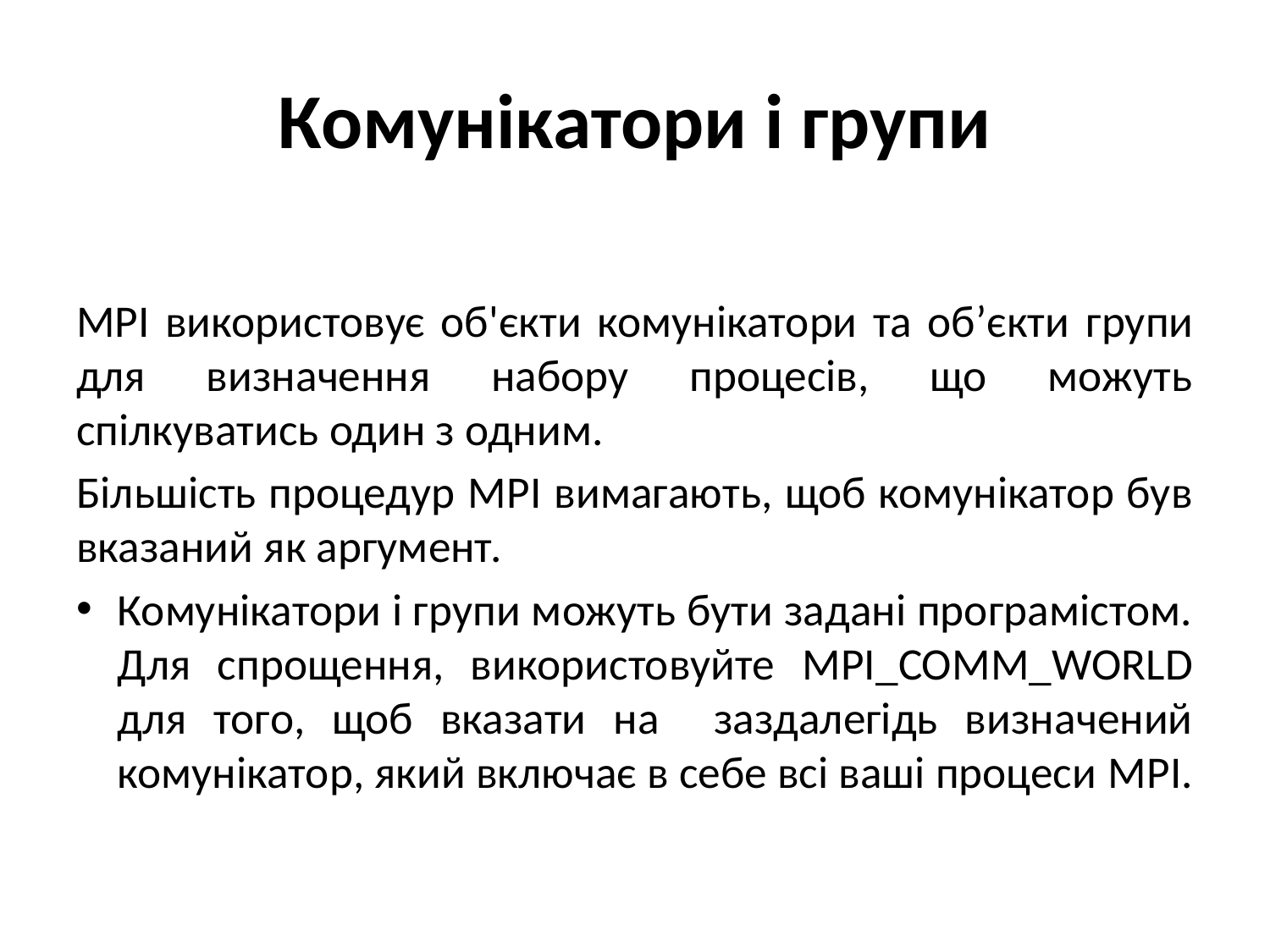

# Комунікатори і групи

MPI використовує об'єкти комунікатори та об’єкти групи для визначення набору процесів, що можуть спілкуватись один з одним.
Більшість процедур MPI вимагають, щоб комунікатор був вказаний як аргумент.
Комунікатори і групи можуть бути задані програмістом. Для спрощення, використовуйте MPI_COMM_WORLD для того, щоб вказати на  заздалегідь визначений комунікатор, який включає в себе всі ваші процеси MPI.